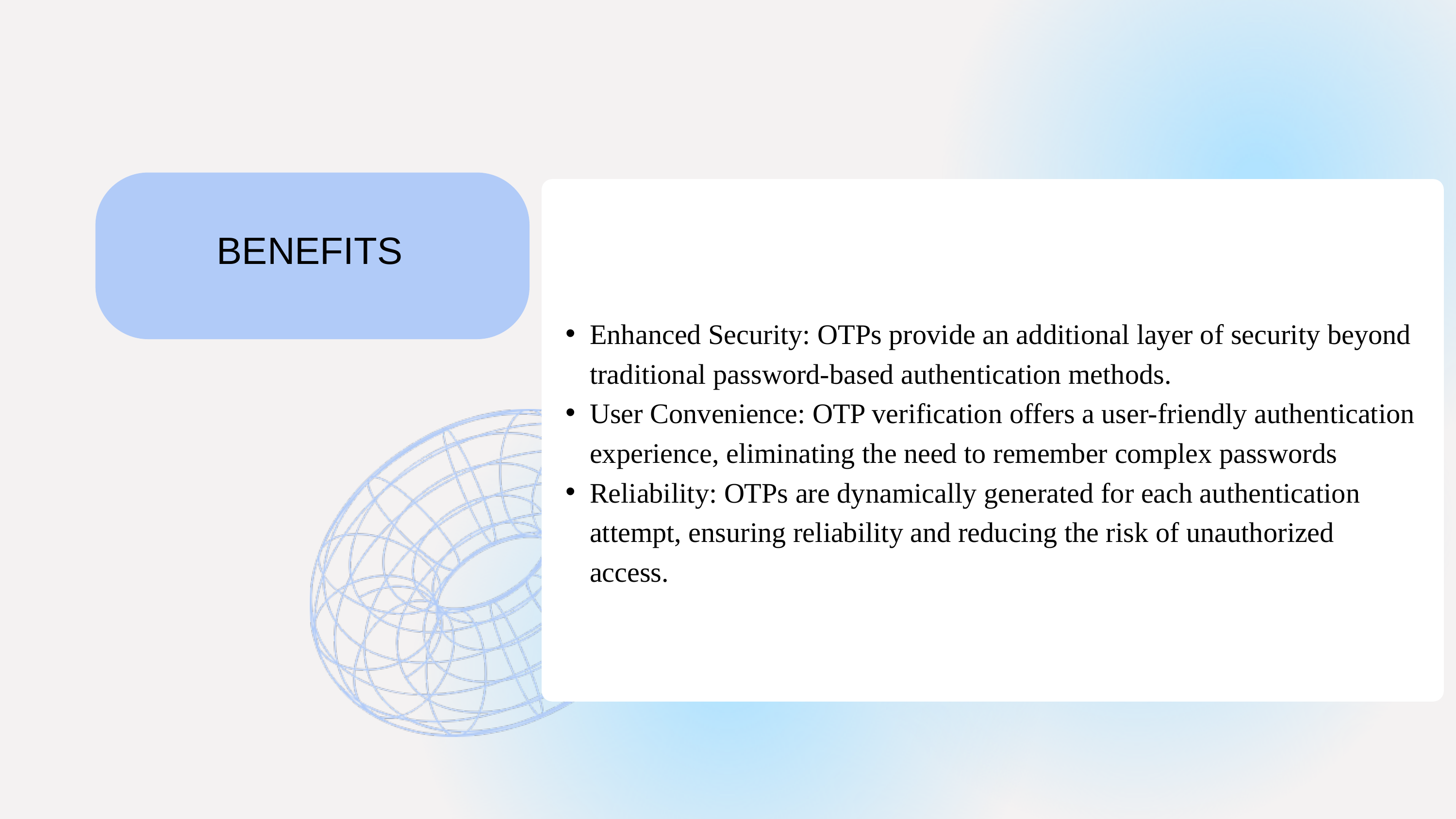

BENEFITS
Enhanced Security: OTPs provide an additional layer of security beyond traditional password-based authentication methods.
User Convenience: OTP verification offers a user-friendly authentication experience, eliminating the need to remember complex passwords
Reliability: OTPs are dynamically generated for each authentication attempt, ensuring reliability and reducing the risk of unauthorized access.